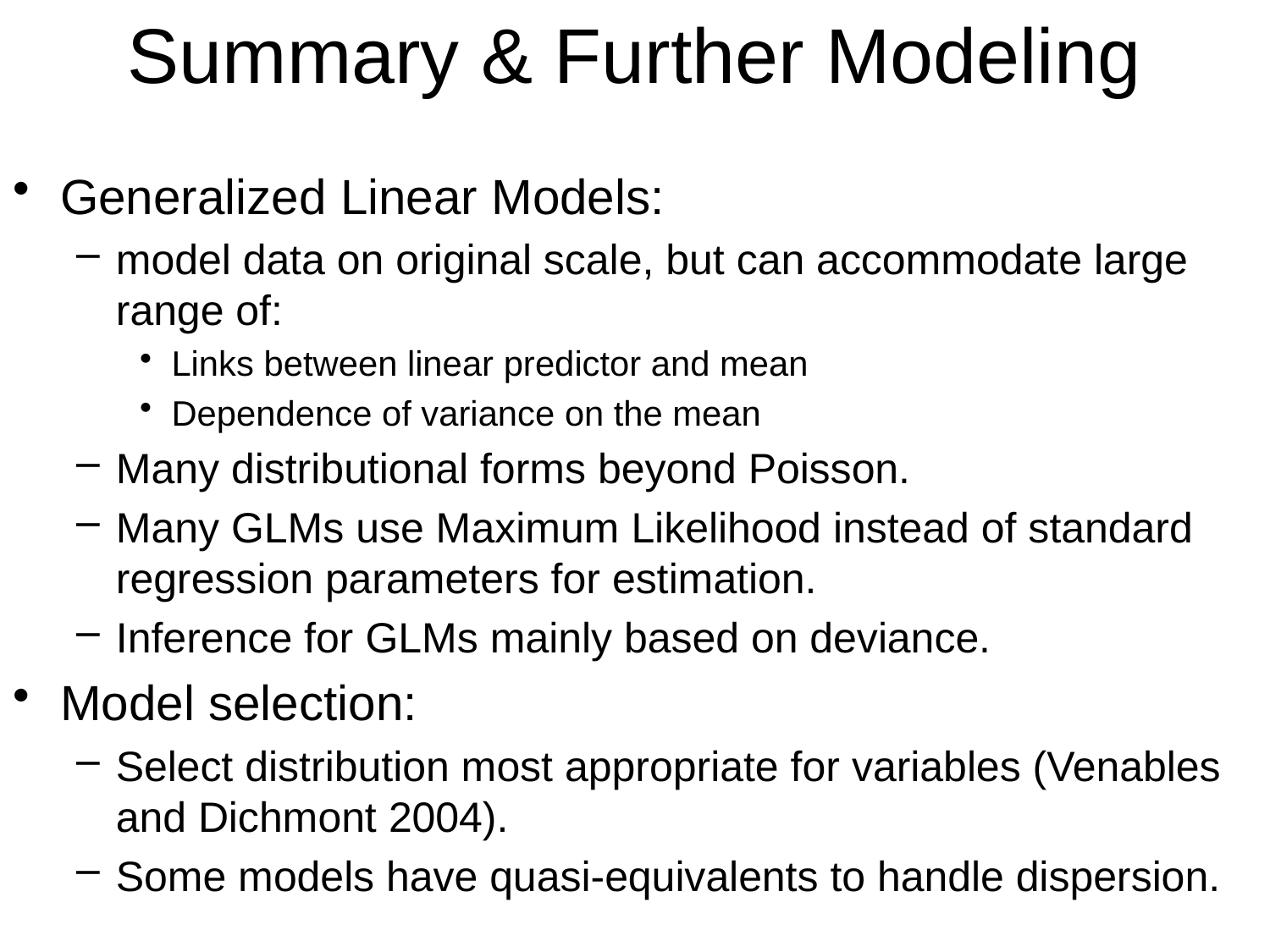

# Summary & Further Modeling
Generalized Linear Models:
model data on original scale, but can accommodate large range of:
Links between linear predictor and mean
Dependence of variance on the mean
Many distributional forms beyond Poisson.
Many GLMs use Maximum Likelihood instead of standard regression parameters for estimation.
Inference for GLMs mainly based on deviance.
Model selection:
Select distribution most appropriate for variables (Venables and Dichmont 2004).
Some models have quasi-equivalents to handle dispersion.
Advanced Stats
GLM/Poisson
42